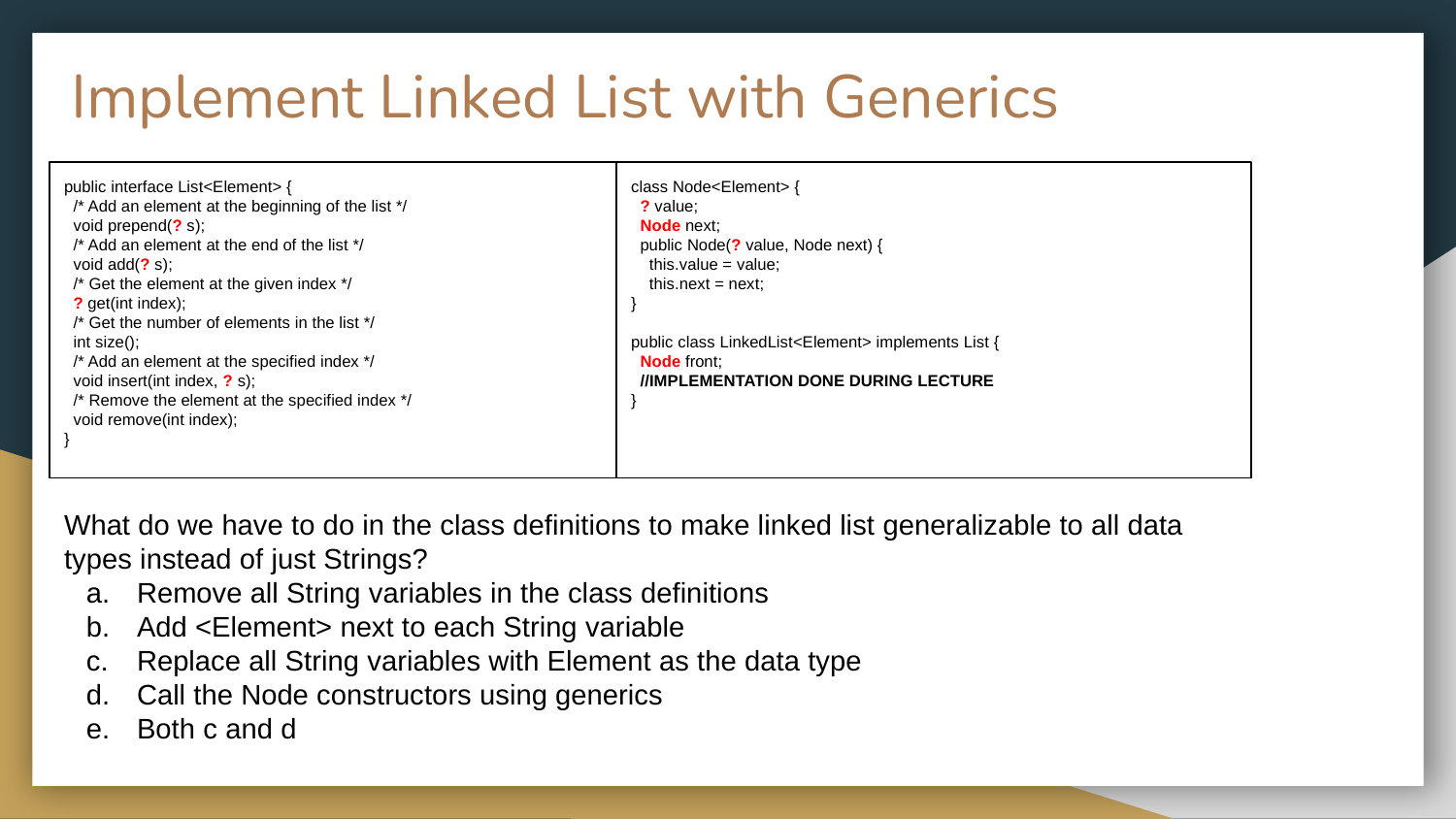

# Implement Linked List with Generics
public interface List<Element> {
  /* Add an element at the beginning of the list */
  void prepend(? s);
  /* Add an element at the end of the list */
  void add(? s);
  /* Get the element at the given index */
  ? get(int index);
  /* Get the number of elements in the list */
  int size();
  /* Add an element at the specified index */
  void insert(int index, ? s);
  /* Remove the element at the specified index */
  void remove(int index);
}
class Node<Element> {
  ? value;
  Node next;
  public Node(? value, Node next) {
    this.value = value;
    this.next = next;
}

public class LinkedList<Element> implements List {
  Node front;
  //IMPLEMENTATION DONE DURING LECTURE
}
What do we have to do in the class definitions to make linked list generalizable to all data types instead of just Strings?
Remove all String variables in the class definitions
Add <Element> next to each String variable
Replace all String variables with Element as the data type
Call the Node constructors using generics
Both c and d